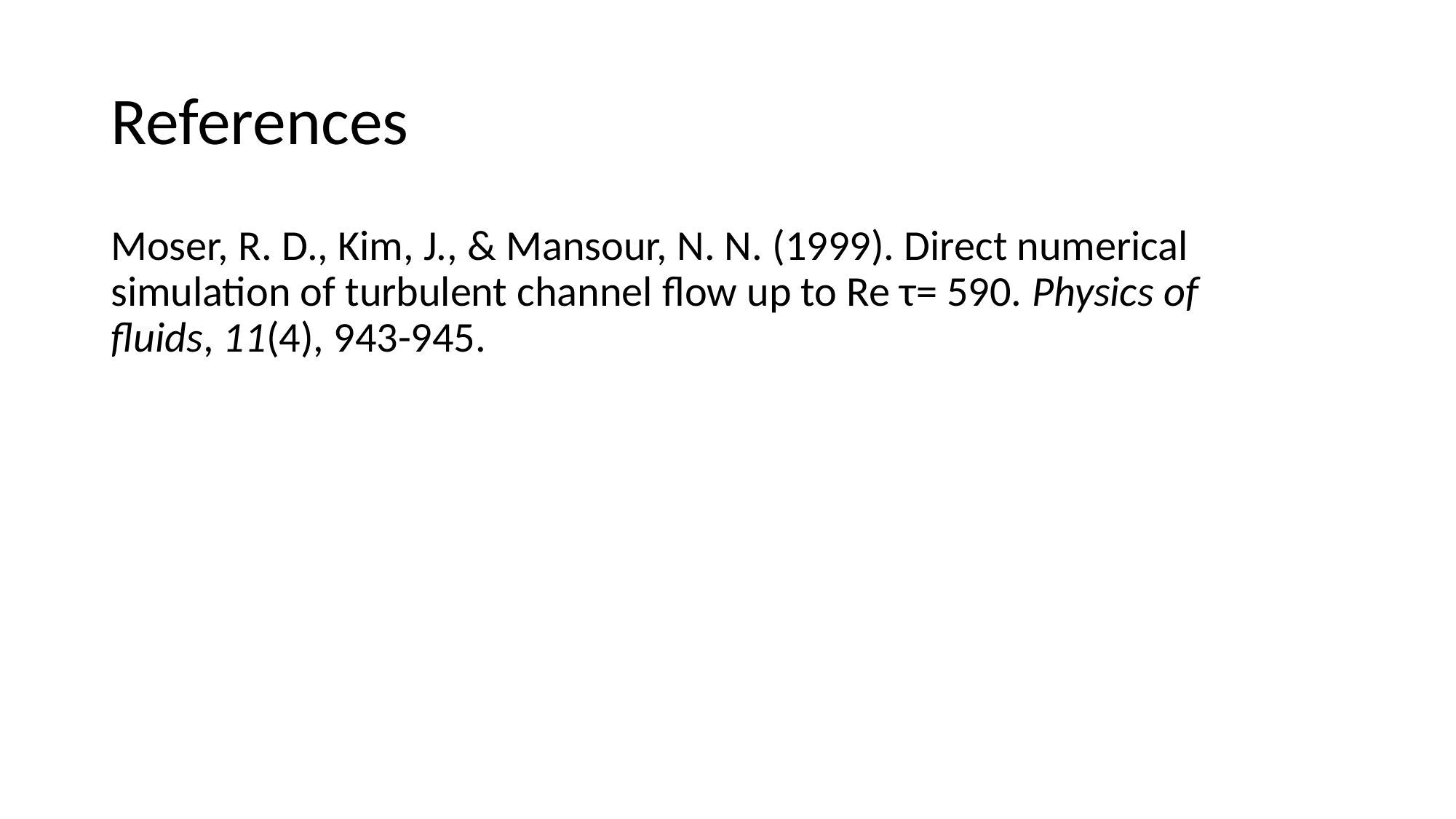

# References
Moser, R. D., Kim, J., & Mansour, N. N. (1999). Direct numerical simulation of turbulent channel flow up to Re τ= 590. Physics of fluids, 11(4), 943-945.